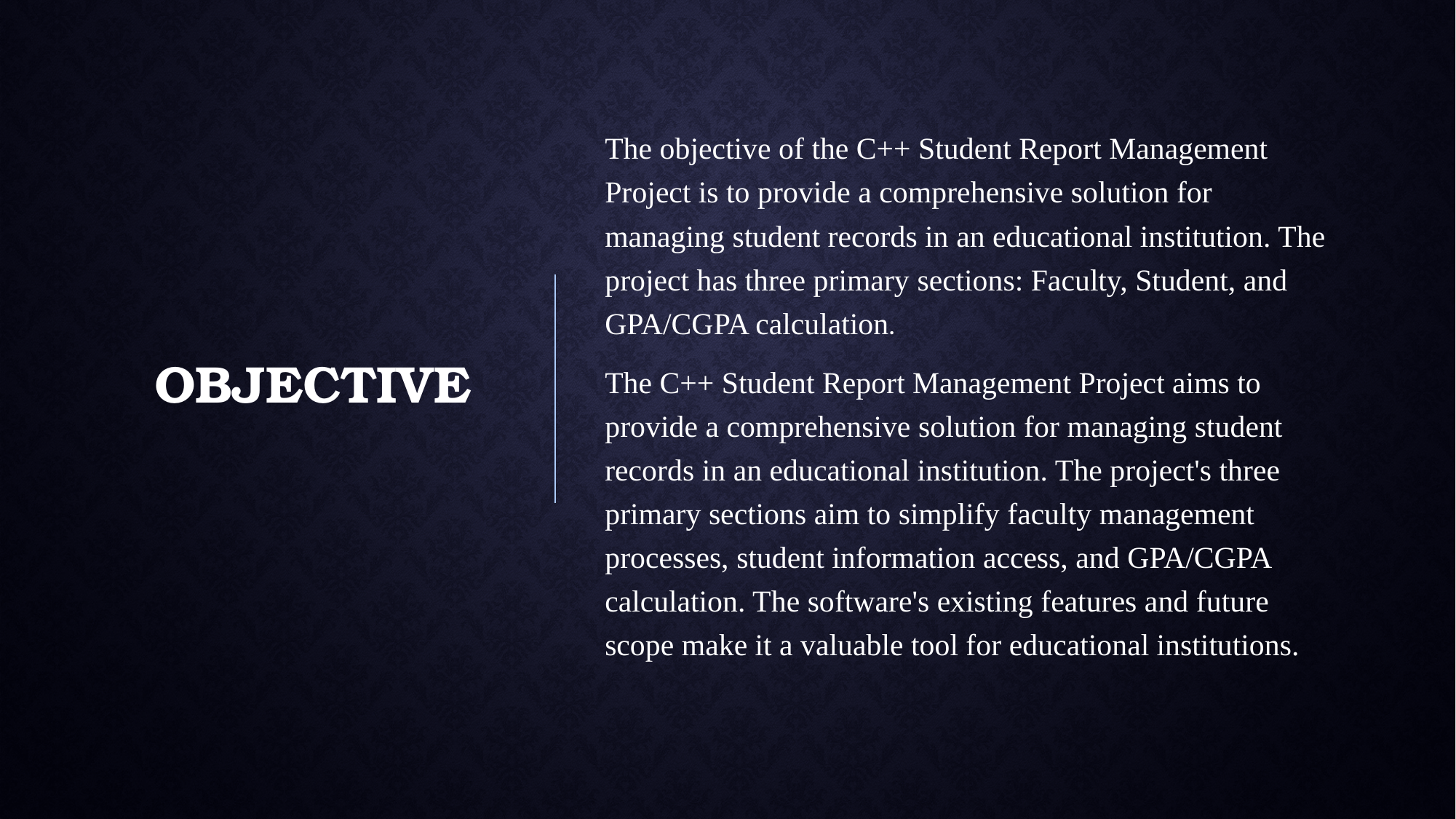

# OBJECTIVE
The objective of the C++ Student Report Management Project is to provide a comprehensive solution for managing student records in an educational institution. The project has three primary sections: Faculty, Student, and GPA/CGPA calculation.
The C++ Student Report Management Project aims to provide a comprehensive solution for managing student records in an educational institution. The project's three primary sections aim to simplify faculty management processes, student information access, and GPA/CGPA calculation. The software's existing features and future scope make it a valuable tool for educational institutions.